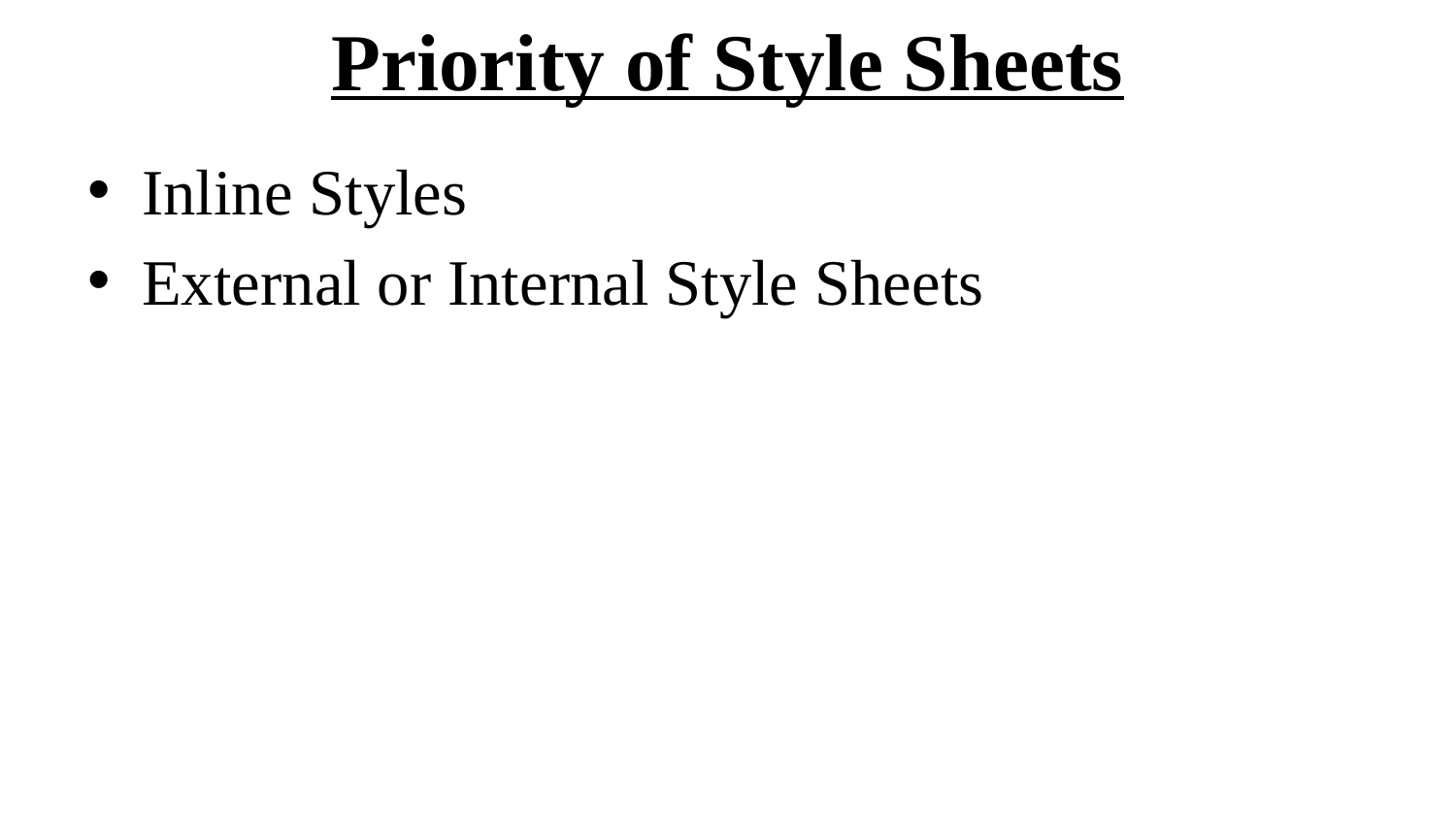

# Priority of Style Sheets
Inline Styles
External or Internal Style Sheets